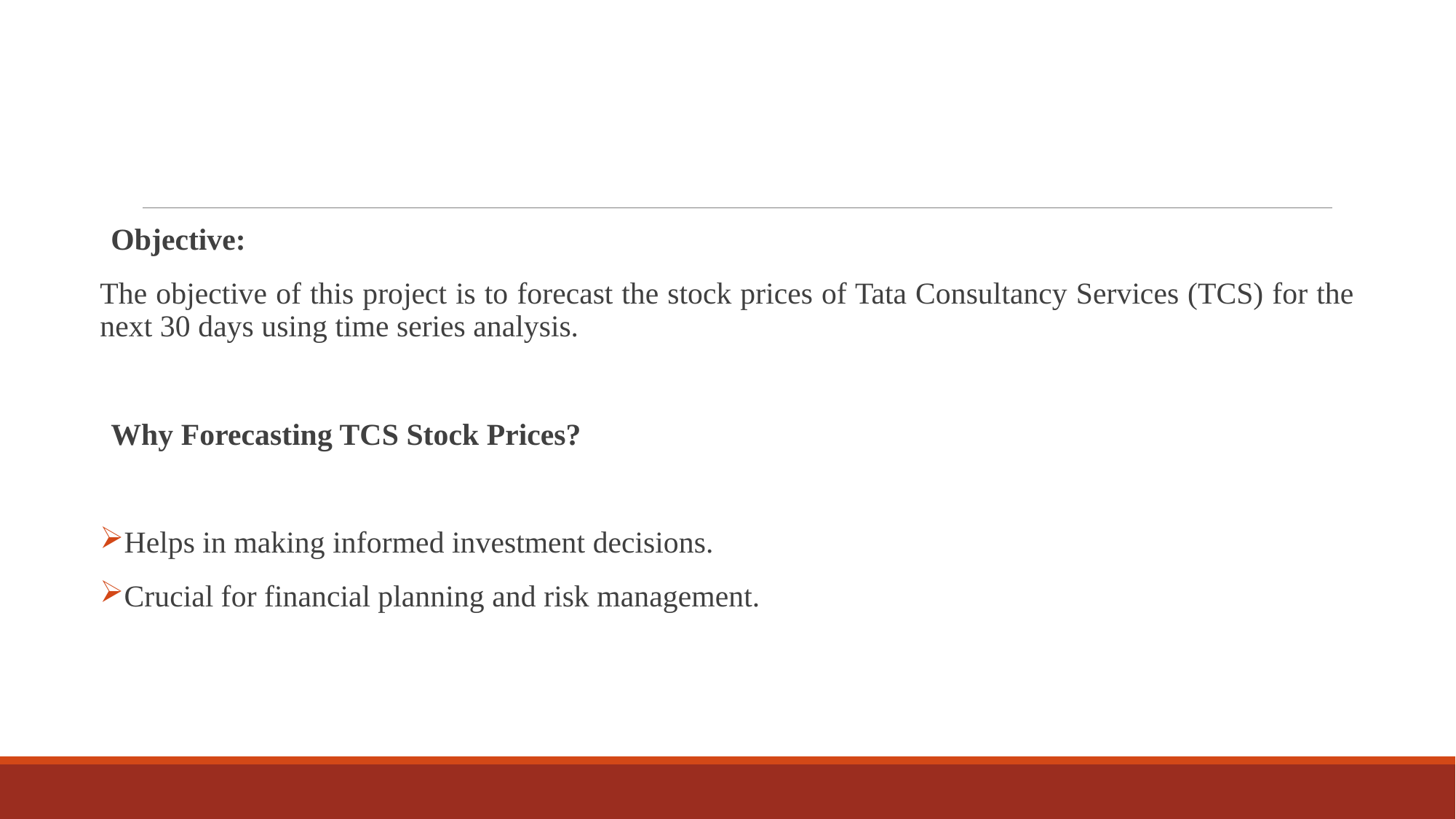

Objective:
The objective of this project is to forecast the stock prices of Tata Consultancy Services (TCS) for the next 30 days using time series analysis.

Why Forecasting TCS Stock Prices?

Helps in making informed investment decisions.
Crucial for financial planning and risk management.